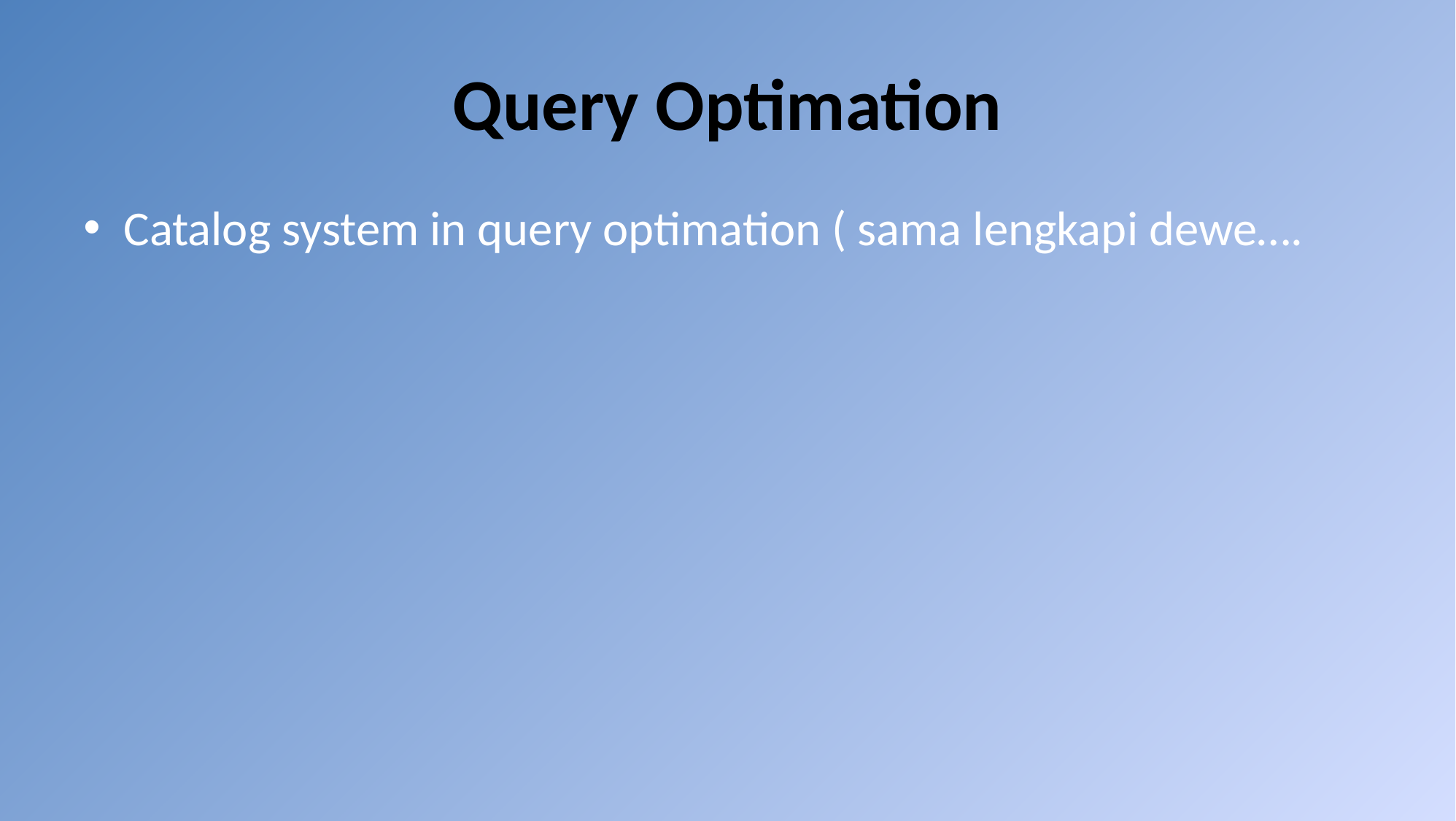

# Query Optimation
Catalog system in query optimation ( sama lengkapi dewe….